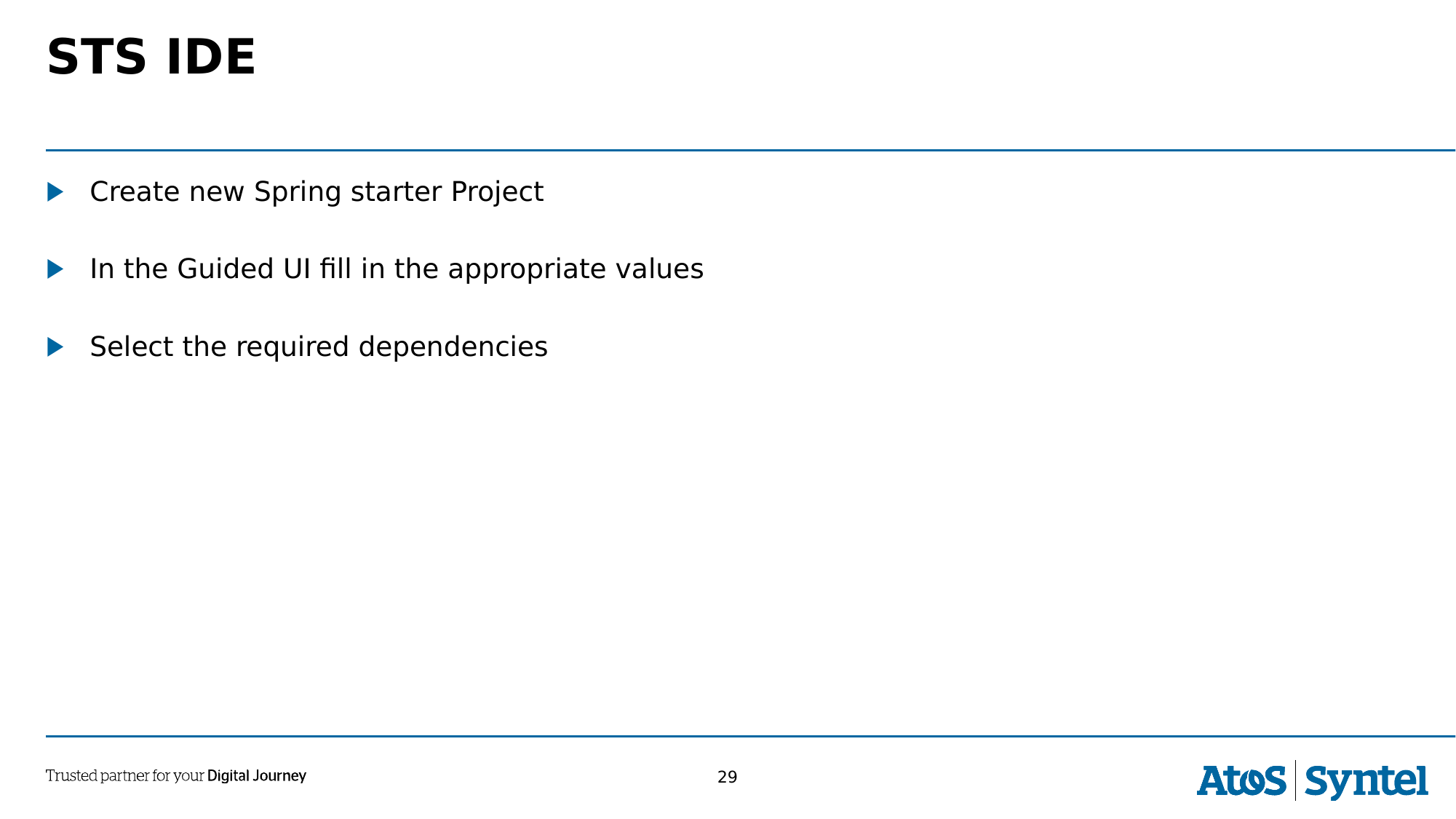

# STS IDE
Create new Spring starter Project

In the Guided UI fill in the appropriate values

Select the required dependencies